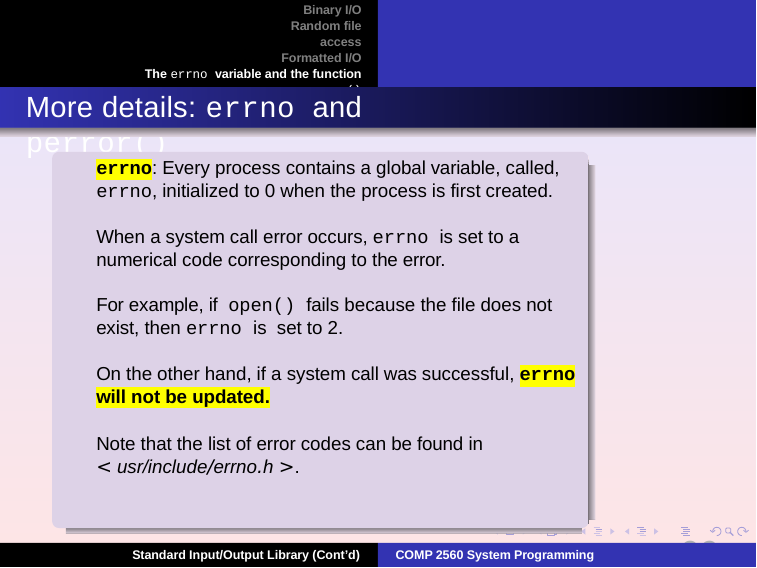

Binary I/O  Random file access
Formatted I/O  The errno variable and the function perror()
Summary

More details: errno and perror()

errno: Every process contains a global variable, called,  errno, initialized to 0 when the process is first created.

When a system call error occurs, errno is set to a  numerical code corresponding to the error.

For example, if  open() fails because the file does not exist, then errno is  set to 2.

On the other hand, if a system call was successful, errno
will not be updated.

Note that the list of error codes can be found in
< usr/include/errno.h >.

23

Standard Input/Output Library (Cont’d)
COMP 2560 System Programming